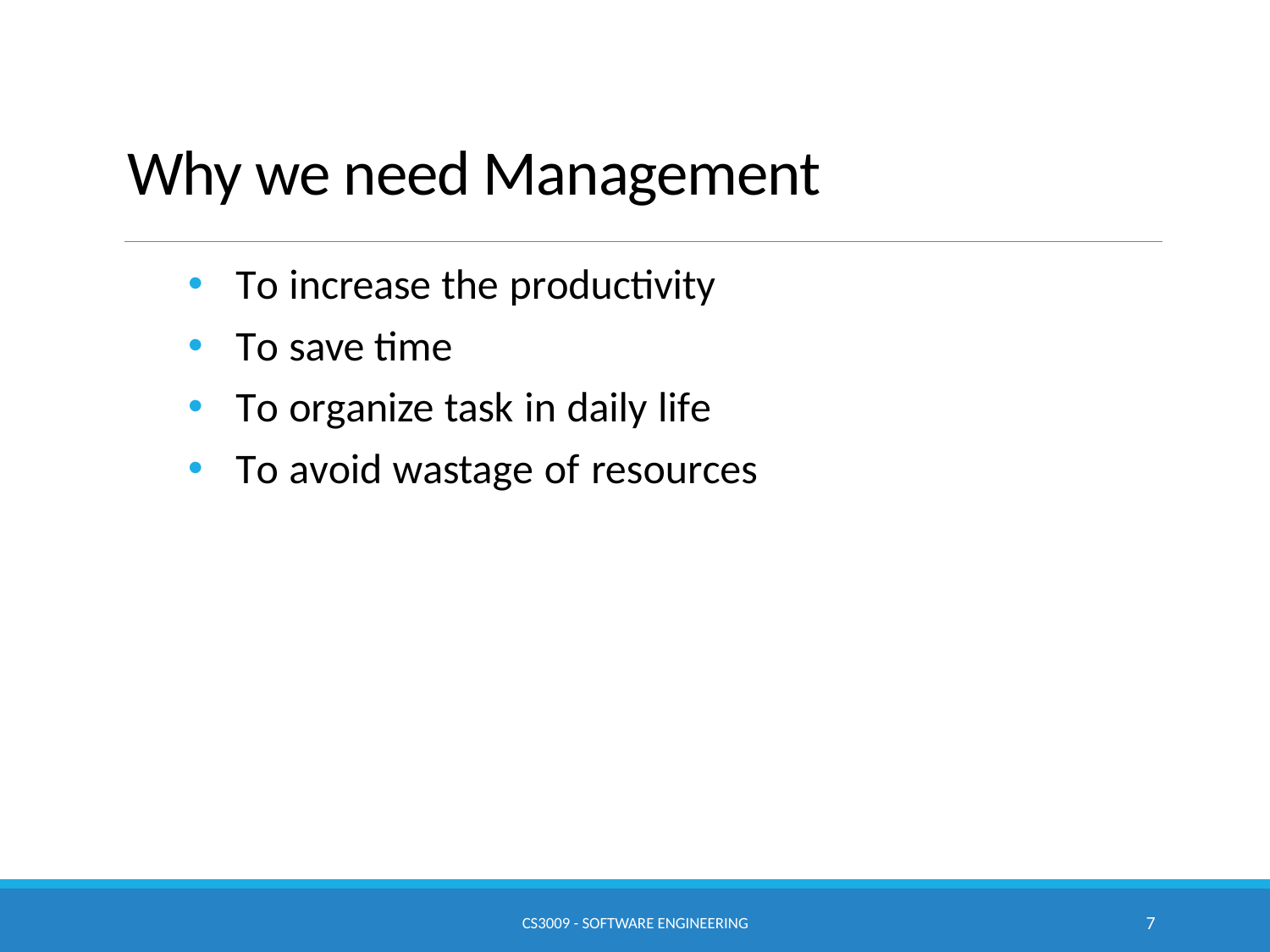

# Why we need Management
To increase the productivity
To save time
To organize task in daily life
To avoid wastage of resources

CS3009 - Software Engineering
7